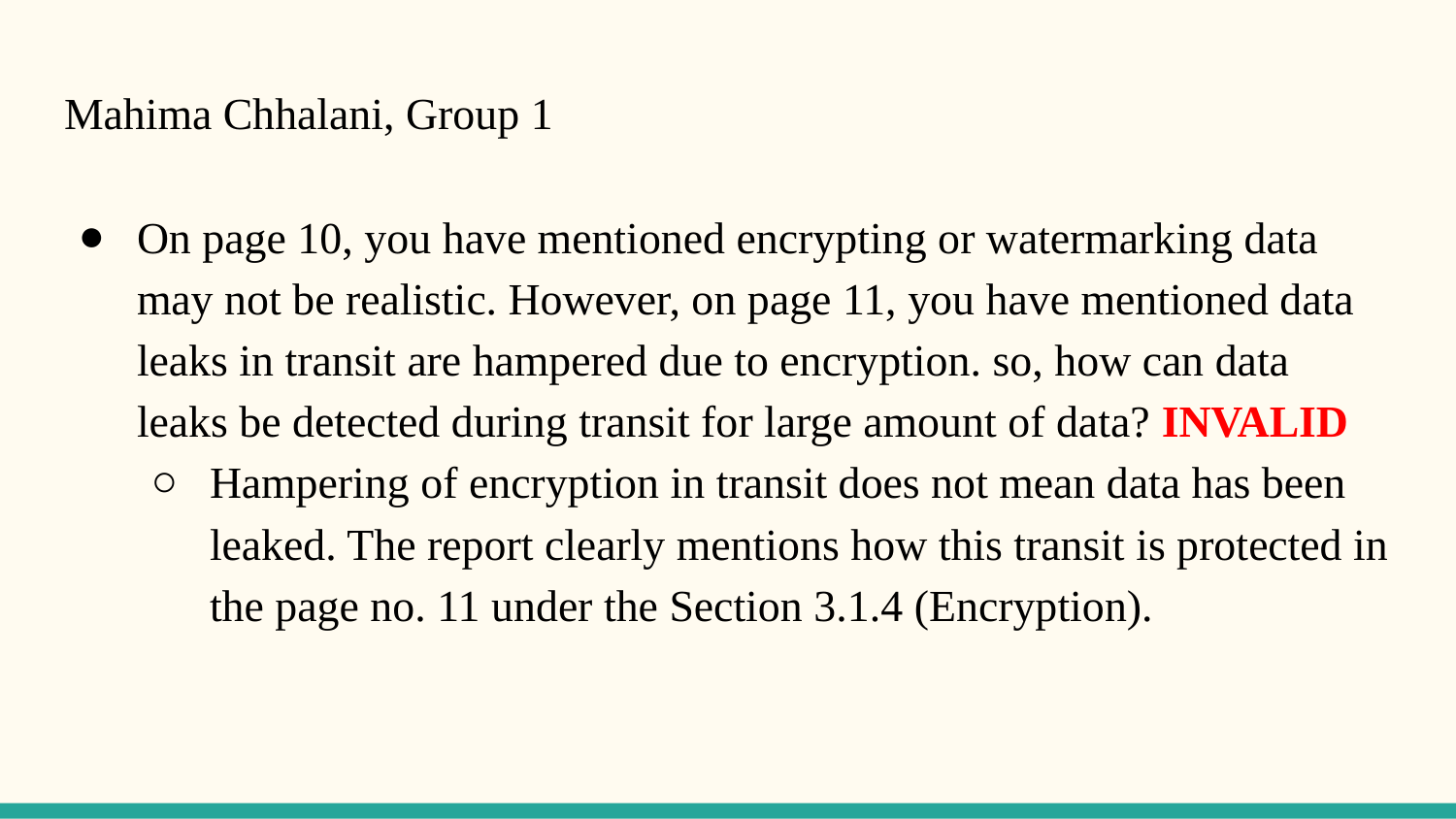

# Mahima Chhalani, Group 1
On page 10, you have mentioned encrypting or watermarking data may not be realistic. However, on page 11, you have mentioned data leaks in transit are hampered due to encryption. so, how can data leaks be detected during transit for large amount of data? INVALID
Hampering of encryption in transit does not mean data has been leaked. The report clearly mentions how this transit is protected in the page no. 11 under the Section 3.1.4 (Encryption).